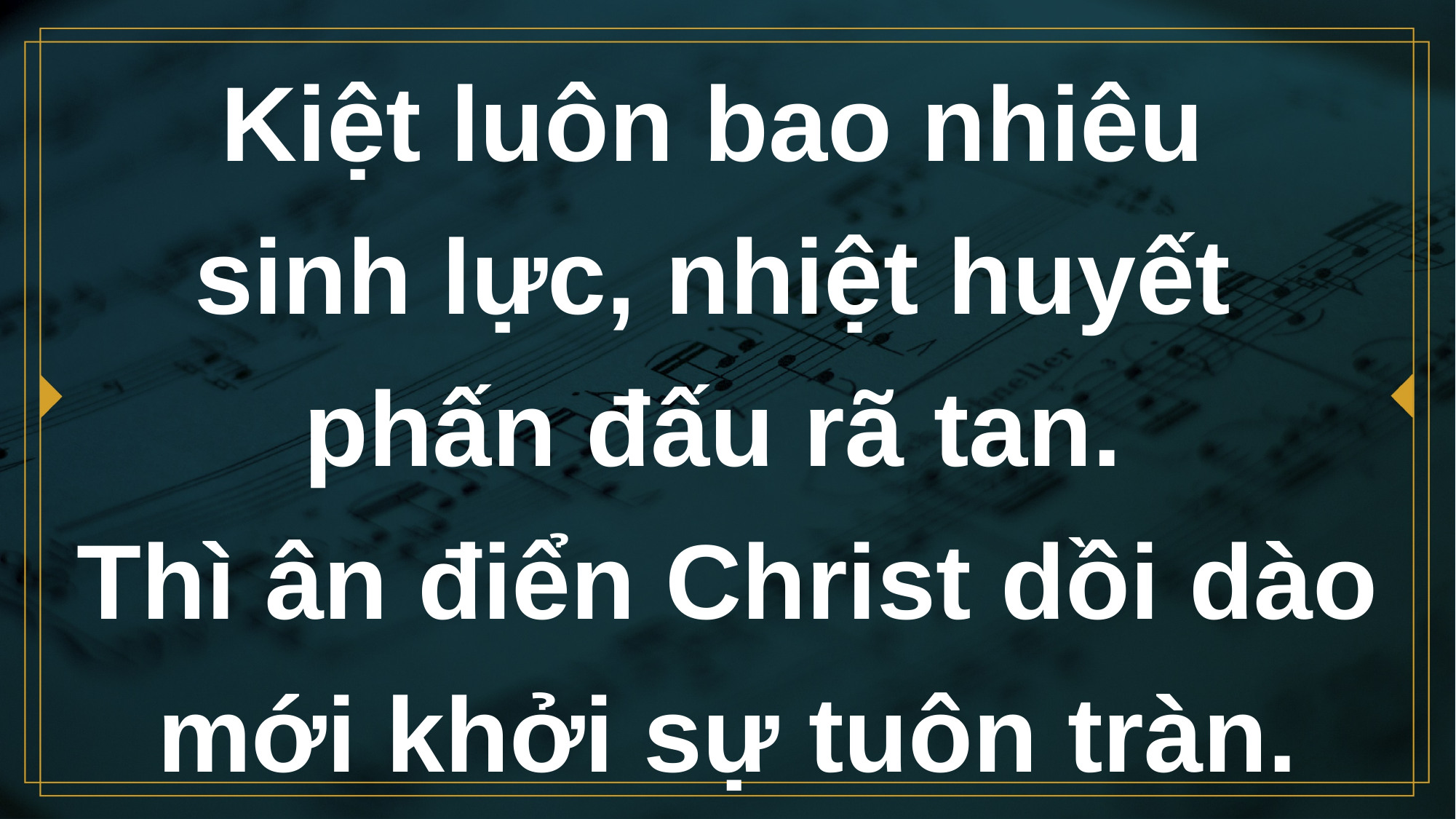

# Kiệt luôn bao nhiêu sinh lực, nhiệt huyết phấn đấu rã tan. Thì ân điển Christ dồi dào mới khởi sự tuôn tràn.